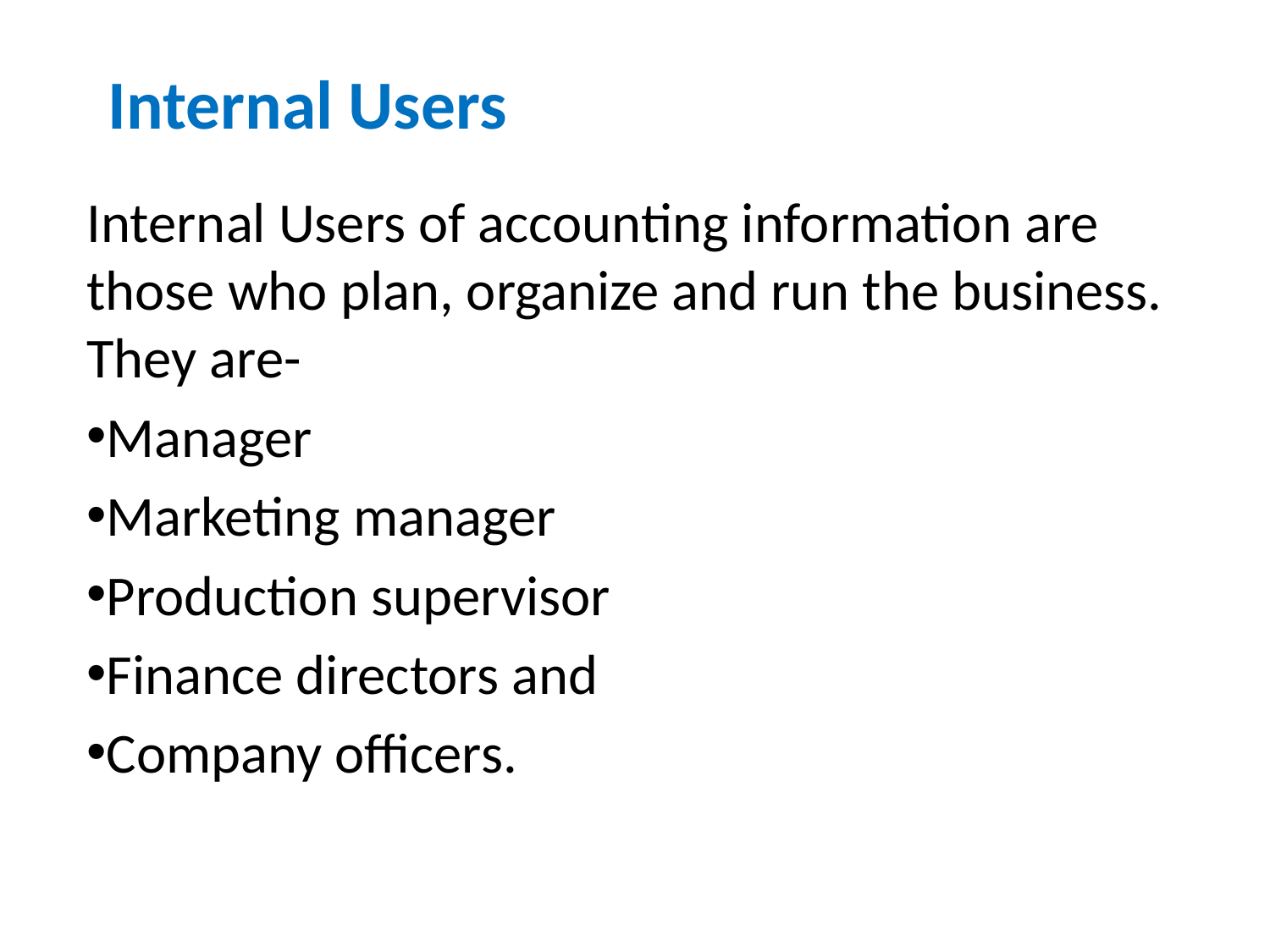

# Internal Users
Internal Users of accounting information are those who plan, organize and run the business. They are-
Manager
Marketing manager
Production supervisor
Finance directors and
Company officers.